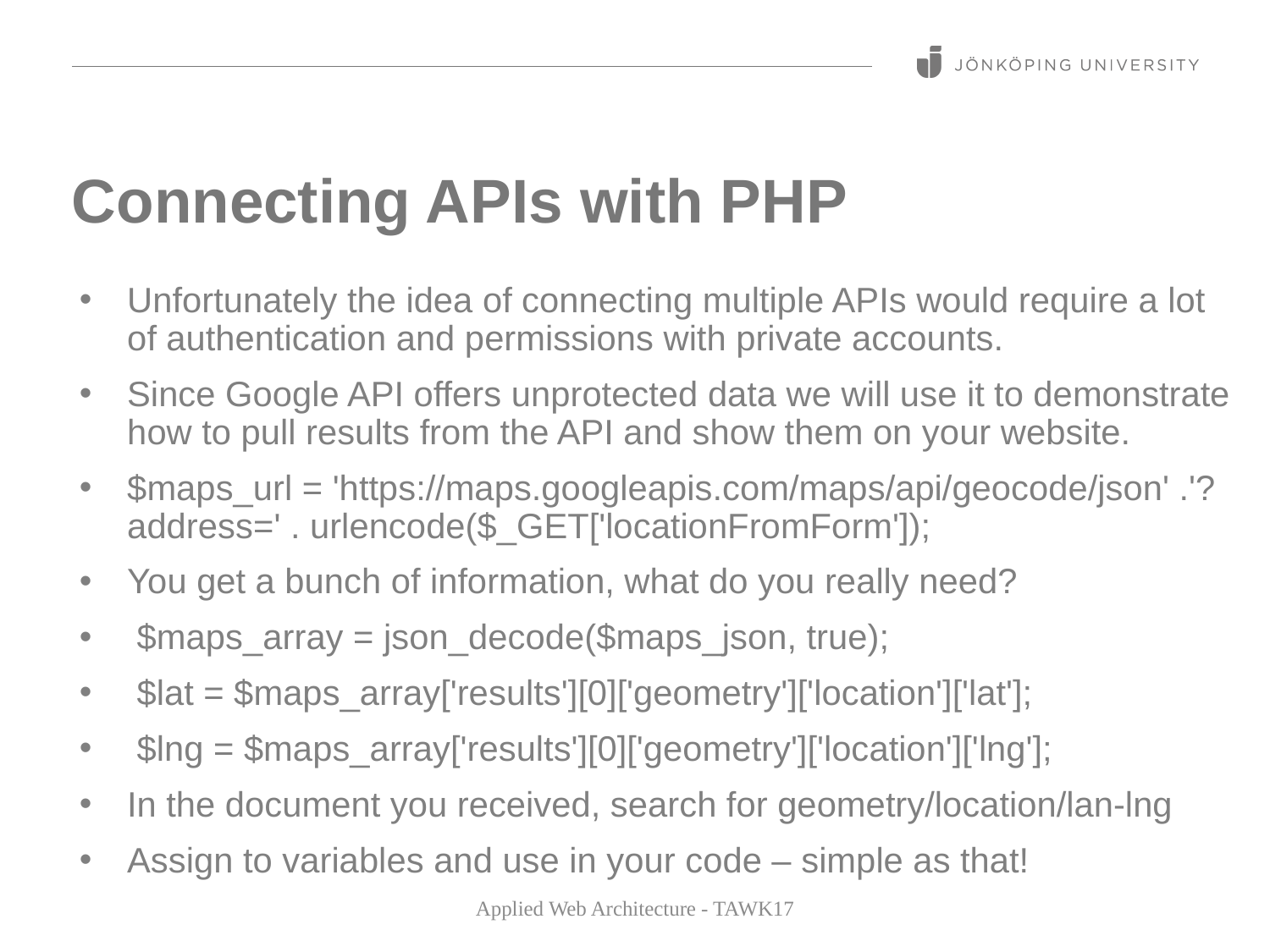

# Connecting APIs with PHP
Unfortunately the idea of connecting multiple APIs would require a lot of authentication and permissions with private accounts.
Since Google API offers unprotected data we will use it to demonstrate how to pull results from the API and show them on your website.
$maps_url = 'https://maps.googleapis.com/maps/api/geocode/json' .'?address=' . urlencode($_GET['locationFromForm']);
You get a bunch of information, what do you really need?
 $maps_array = json_decode($maps_json, true);
 $lat = $maps_array['results'][0]['geometry']['location']['lat'];
 $lng = $maps_array['results'][0]['geometry']['location']['lng'];
In the document you received, search for geometry/location/lan-lng
Assign to variables and use in your code – simple as that!

Applied Web Architecture - TAWK17